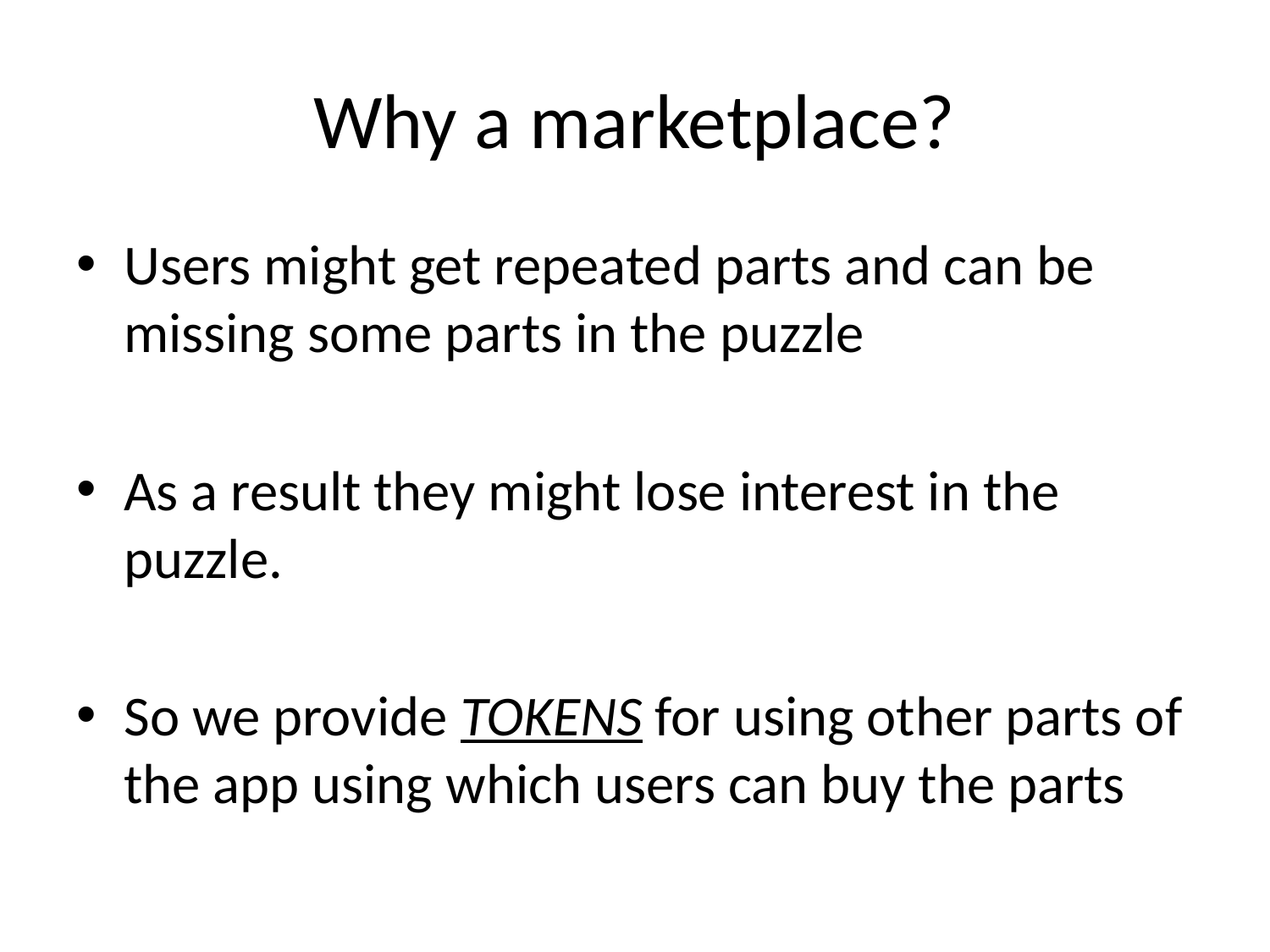

# Why a marketplace?
Users might get repeated parts and can be missing some parts in the puzzle

As a result they might lose interest in the puzzle.

So we provide TOKENS for using other parts of the app using which users can buy the parts